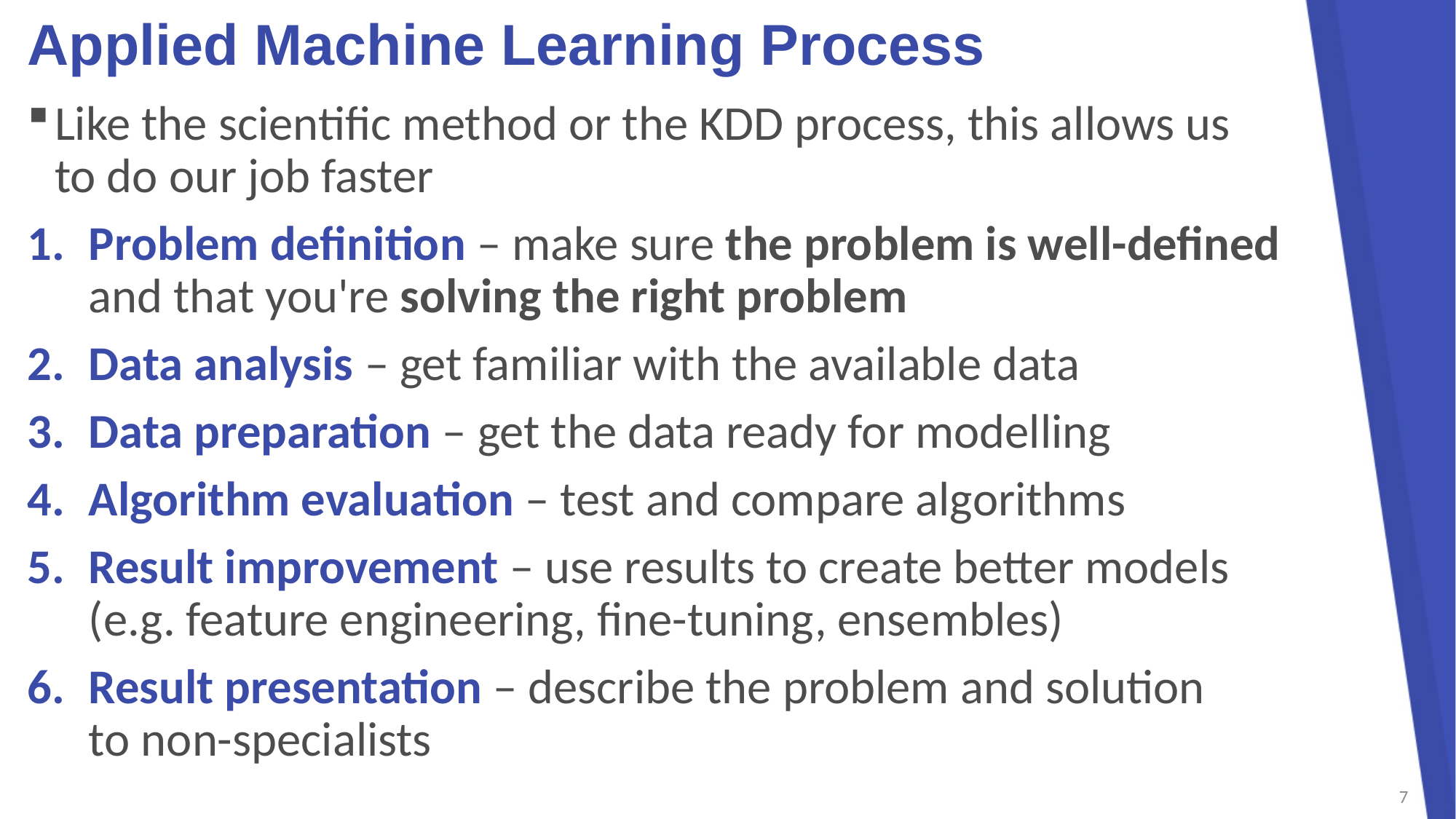

# Applied Machine Learning Process
Like the scientific method or the KDD process, this allows us
to do our job faster
Problem definition – make sure the problem is well-defined
and that you're solving the right problem
Data analysis – get familiar with the available data
Data preparation – get the data ready for modelling
Algorithm evaluation – test and compare algorithms
Result improvement – use results to create better models
(e.g. feature engineering, fine-tuning, ensembles)
Result presentation – describe the problem and solution
to non-specialists
7